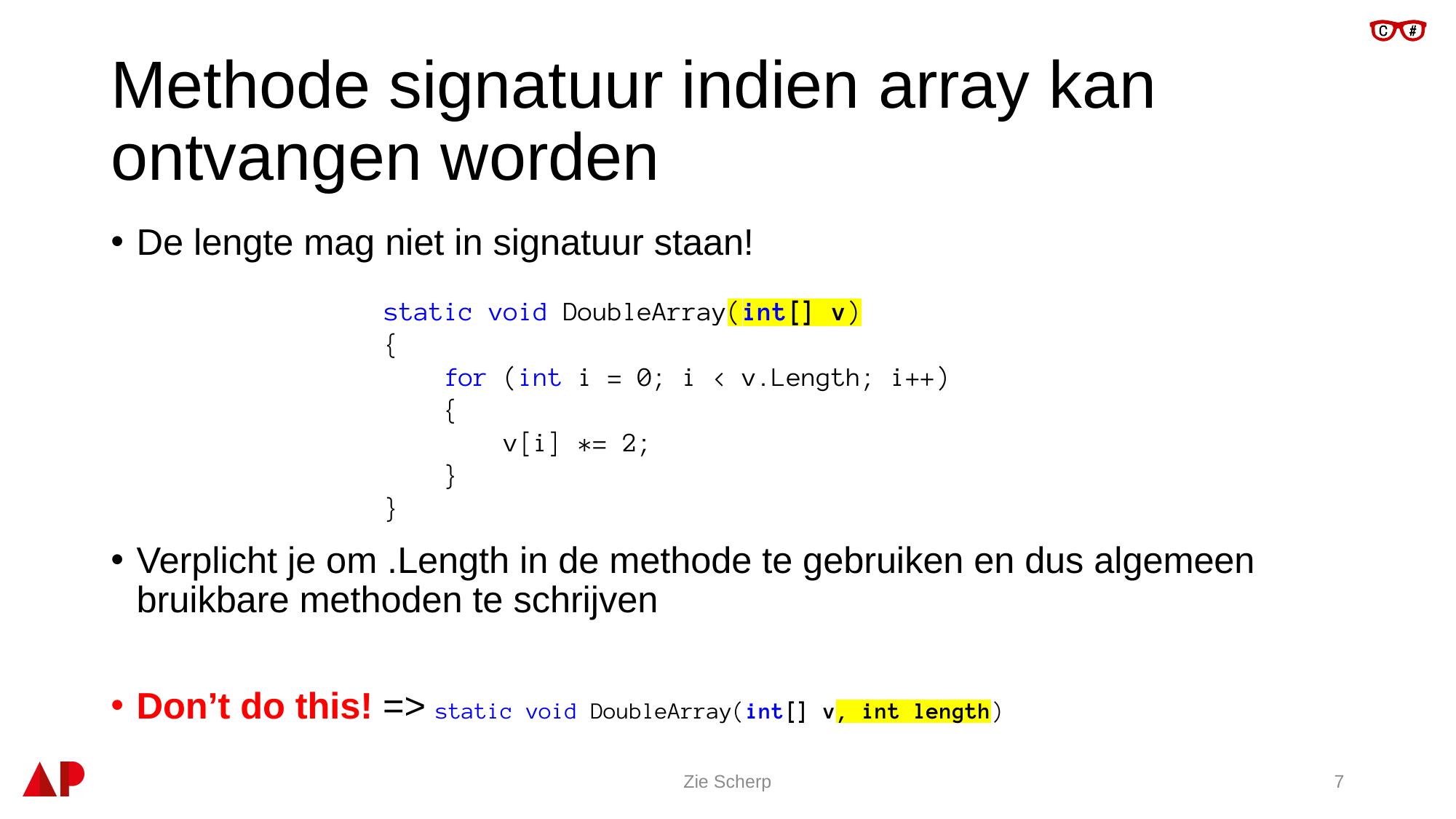

# Methode signatuur indien array kan ontvangen worden
De lengte mag niet in signatuur staan!

Verplicht je om .Length in de methode te gebruiken en dus algemeen bruikbare methoden te schrijven

Don’t do this! => static void DoubleArray(int[] v, int length)

        static void DoubleArray(int[] v)
        {
            for (int i = 0; i < v.Length; i++)
            {
                v[i] *= 2;
            }
        }
Zie Scherp
7